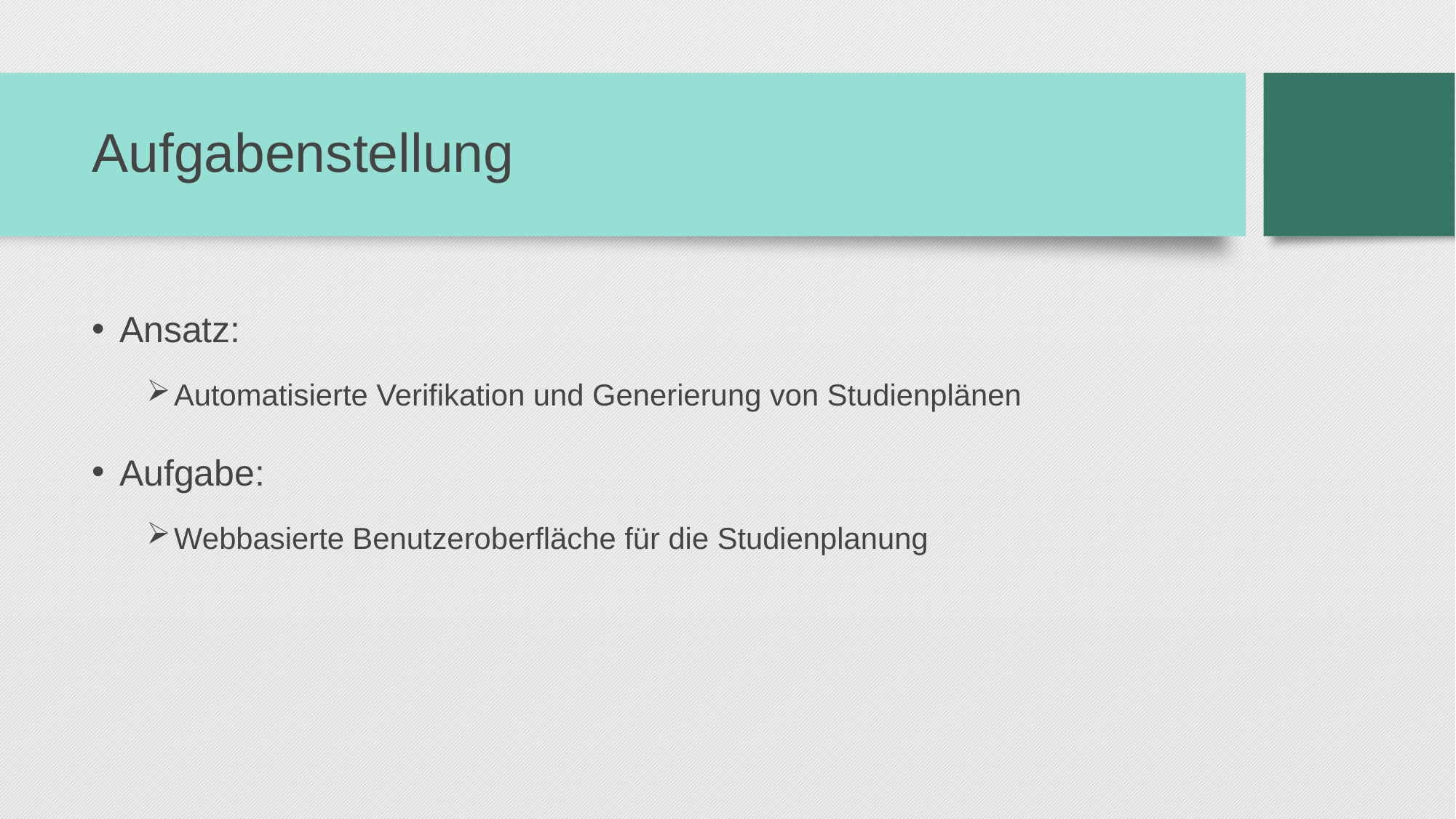

# Aufgabenstellung
Ansatz:
Automatisierte Verifikation und Generierung von Studienplänen
Aufgabe:
Webbasierte Benutzeroberfläche für die Studienplanung